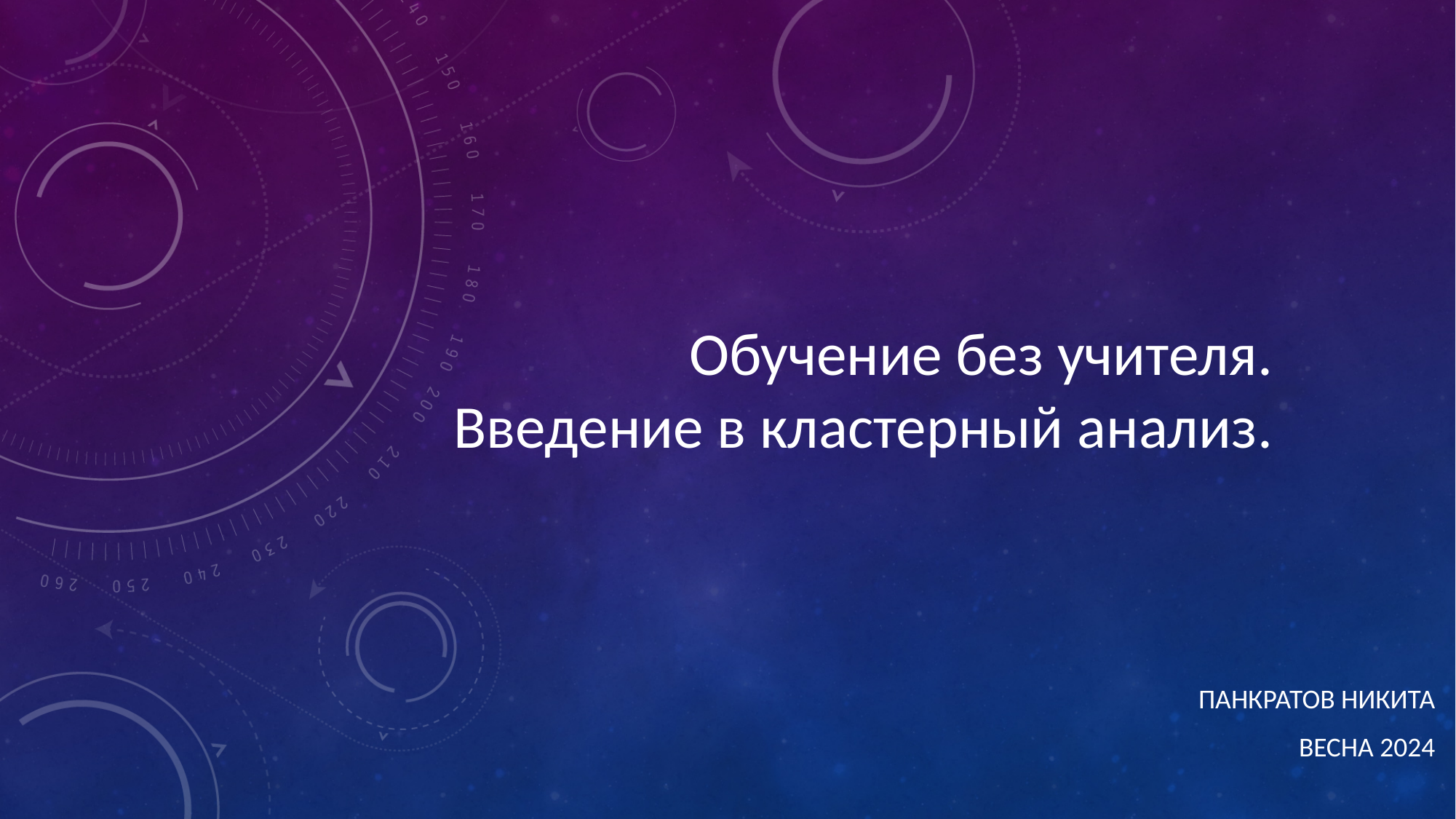

Обучение без учителя.
Введение в кластерный анализ.
Панкратов Никита
Весна 2024